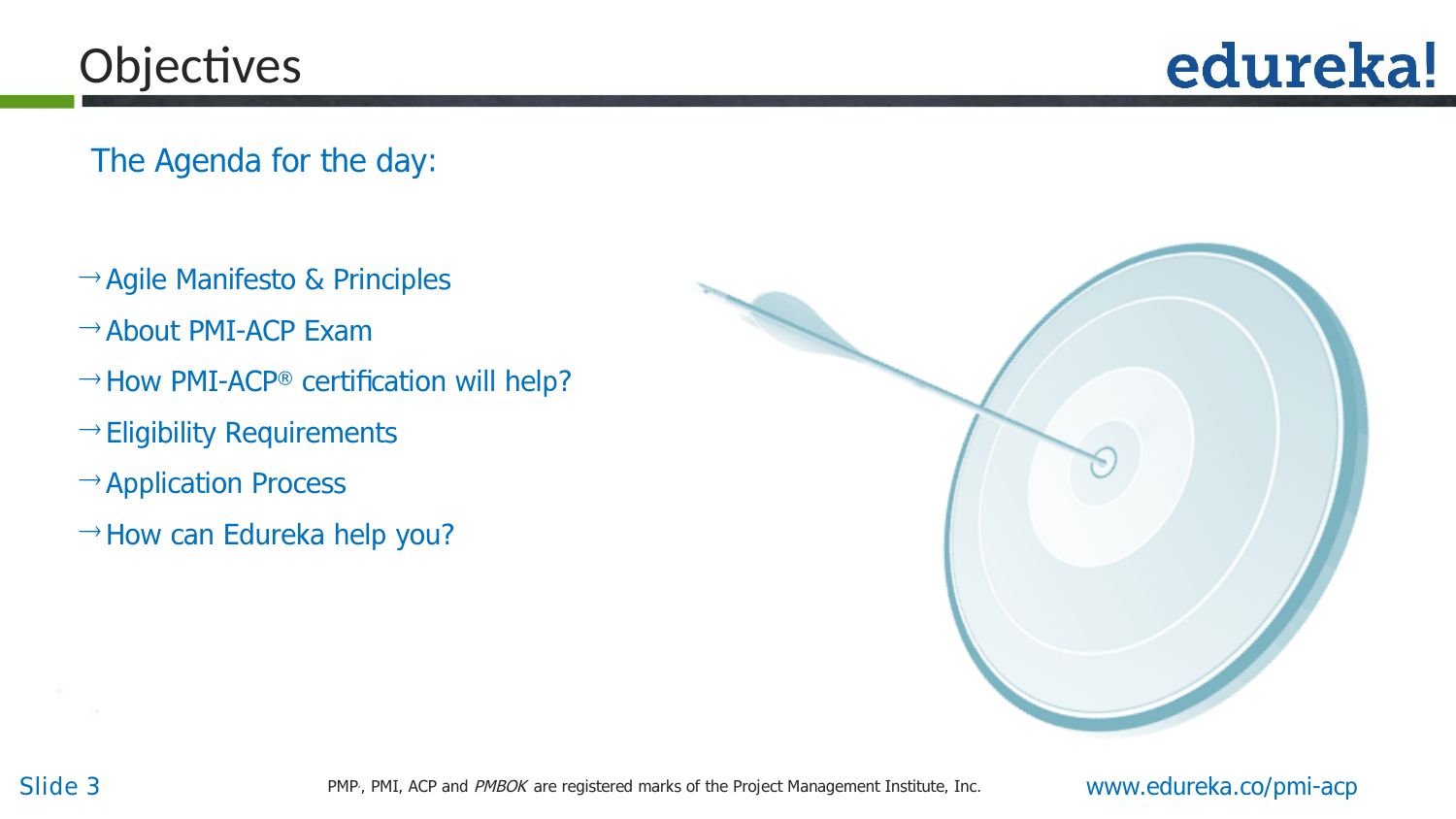

Objectives
The Agenda for the day:
Agile Manifesto & Principles
About PMI-ACP Exam
How PMI-ACP® certification will help?
Eligibility Requirements
Application Process
How can Edureka help you?